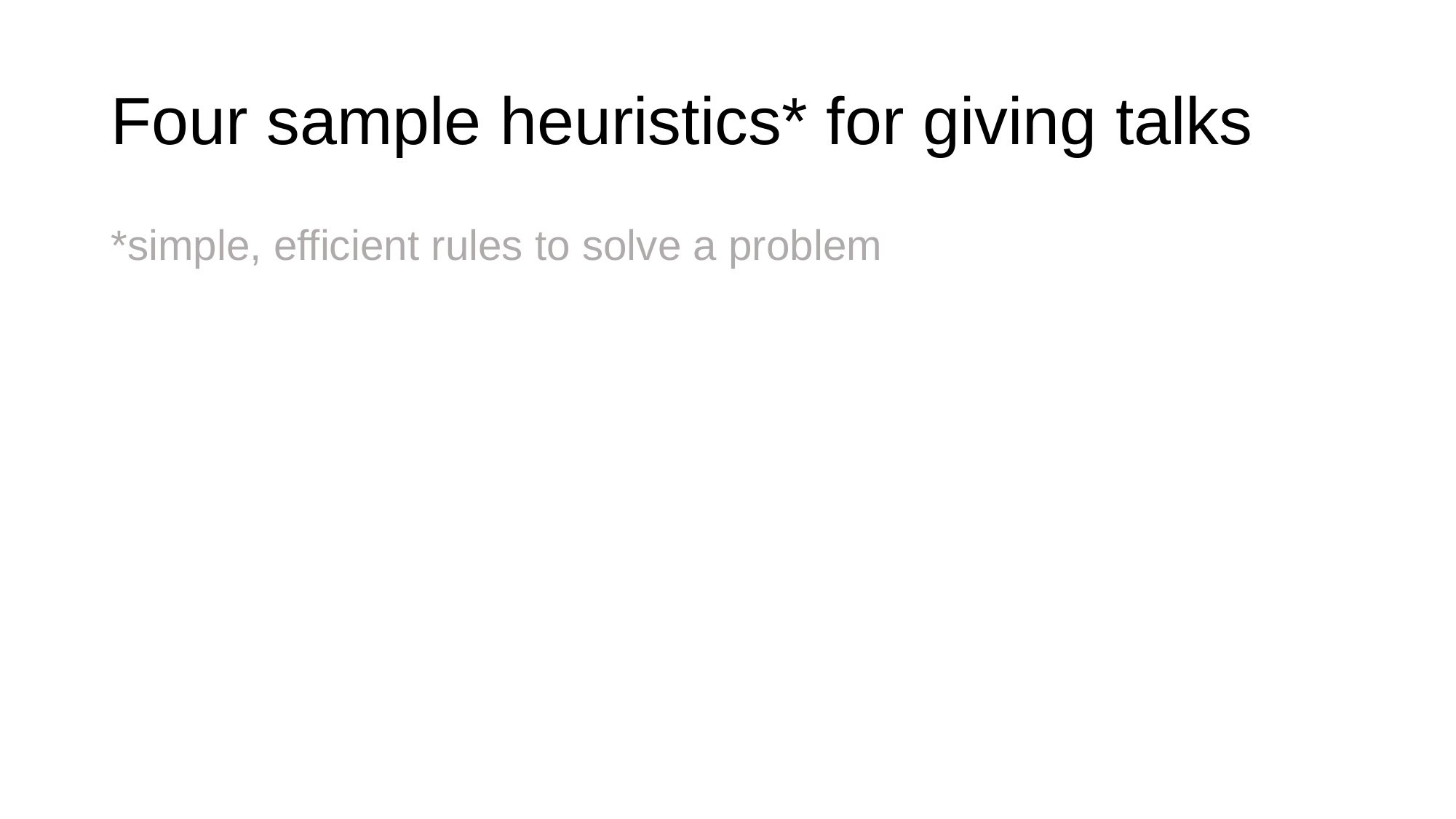

# Four sample heuristics* for giving talks
*simple, efficient rules to solve a problem